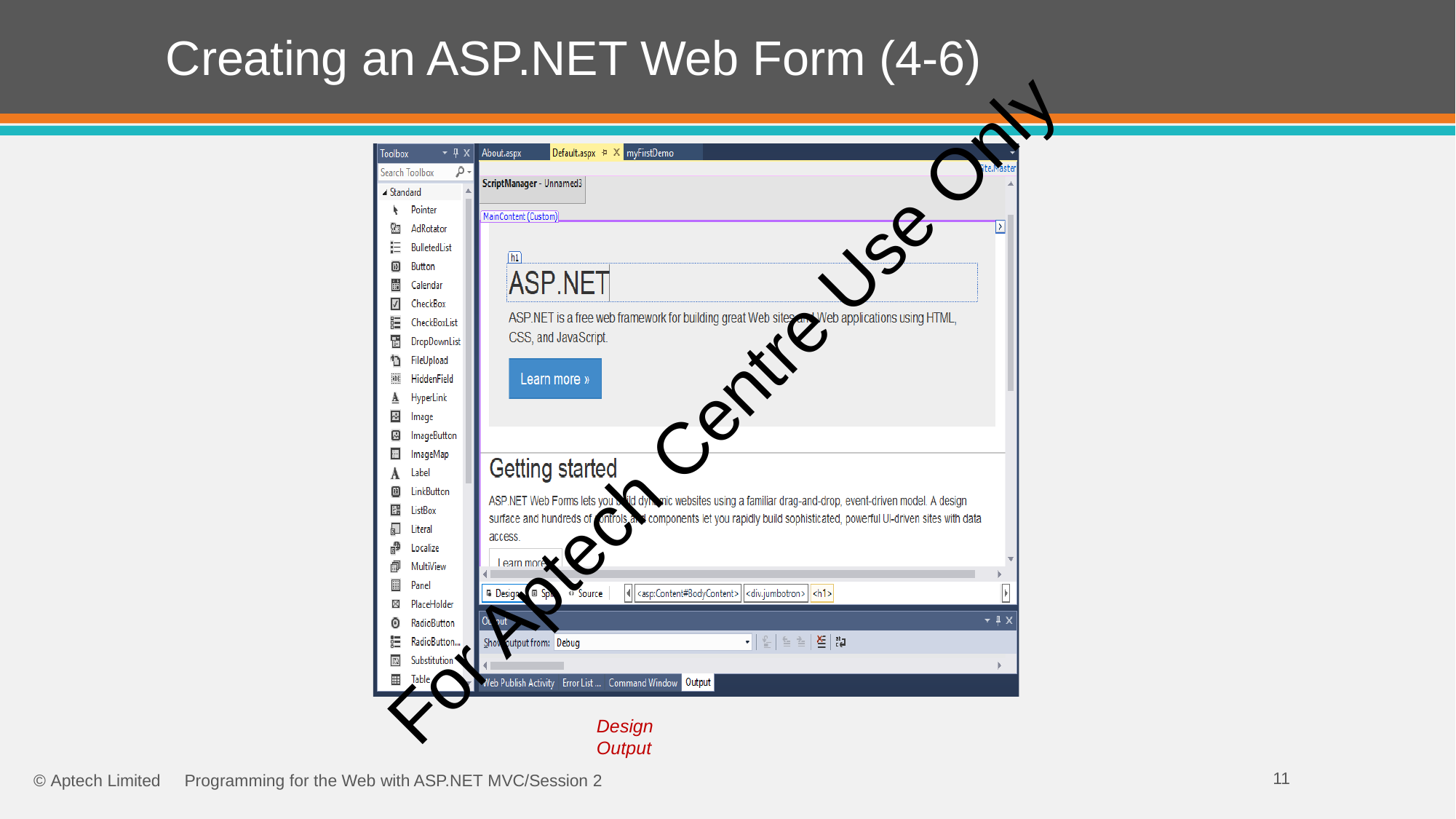

# Creating an ASP.NET Web Form (4-6)

For Aptech Centre Use Only
Design Output
11
© Aptech Limited	Programming for the Web with ASP.NET MVC/Session 2